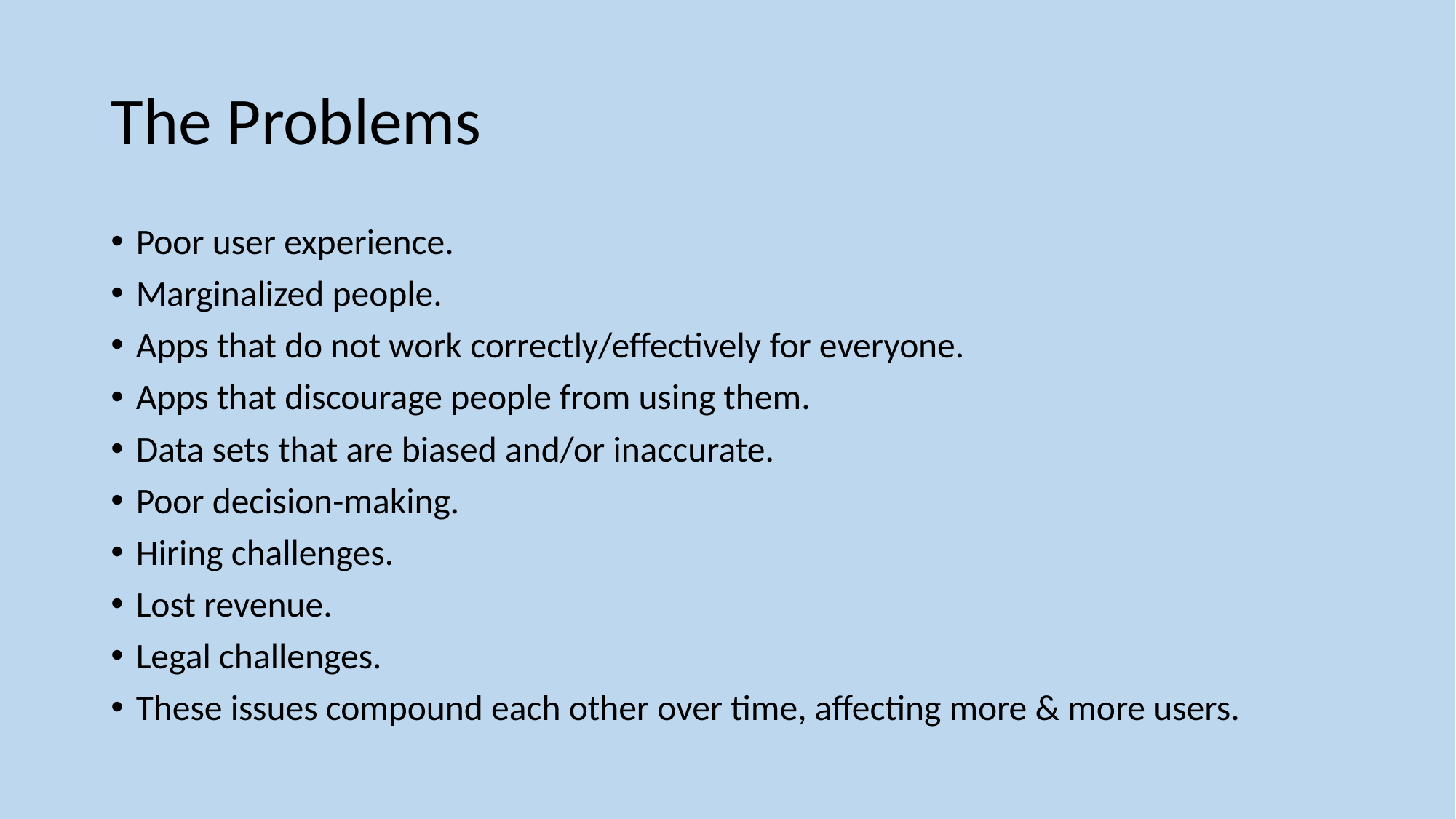

# The Problems
Poor user experience.
Marginalized people.
Apps that do not work correctly/effectively for everyone.
Apps that discourage people from using them.
Data sets that are biased and/or inaccurate.
Poor decision-making.
Hiring challenges.
Lost revenue.
Legal challenges.
These issues compound each other over time, affecting more & more users.